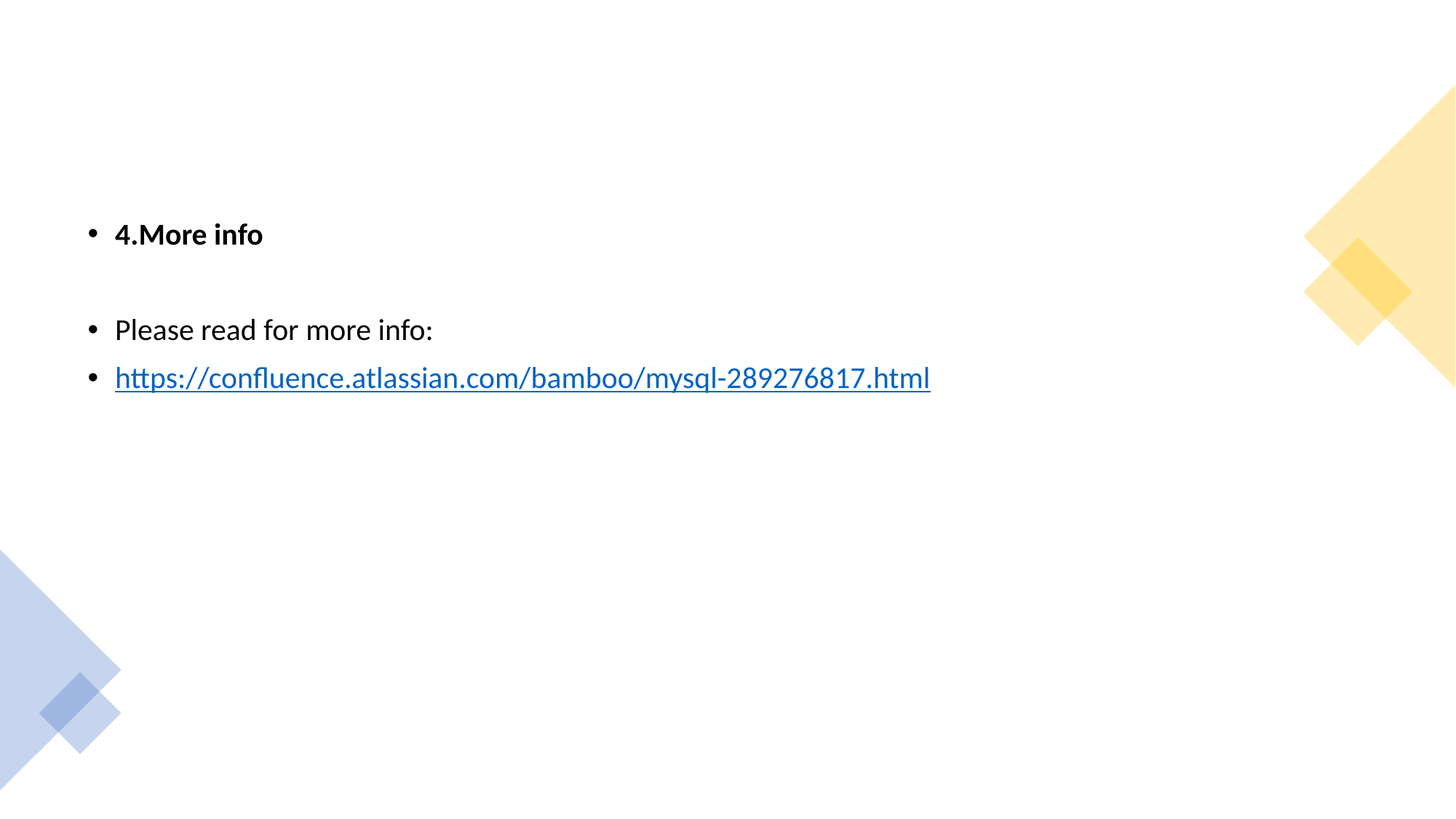

4.More info

Please read for more info:
https://confluence.atlassian.com/bamboo/mysql-289276817.html